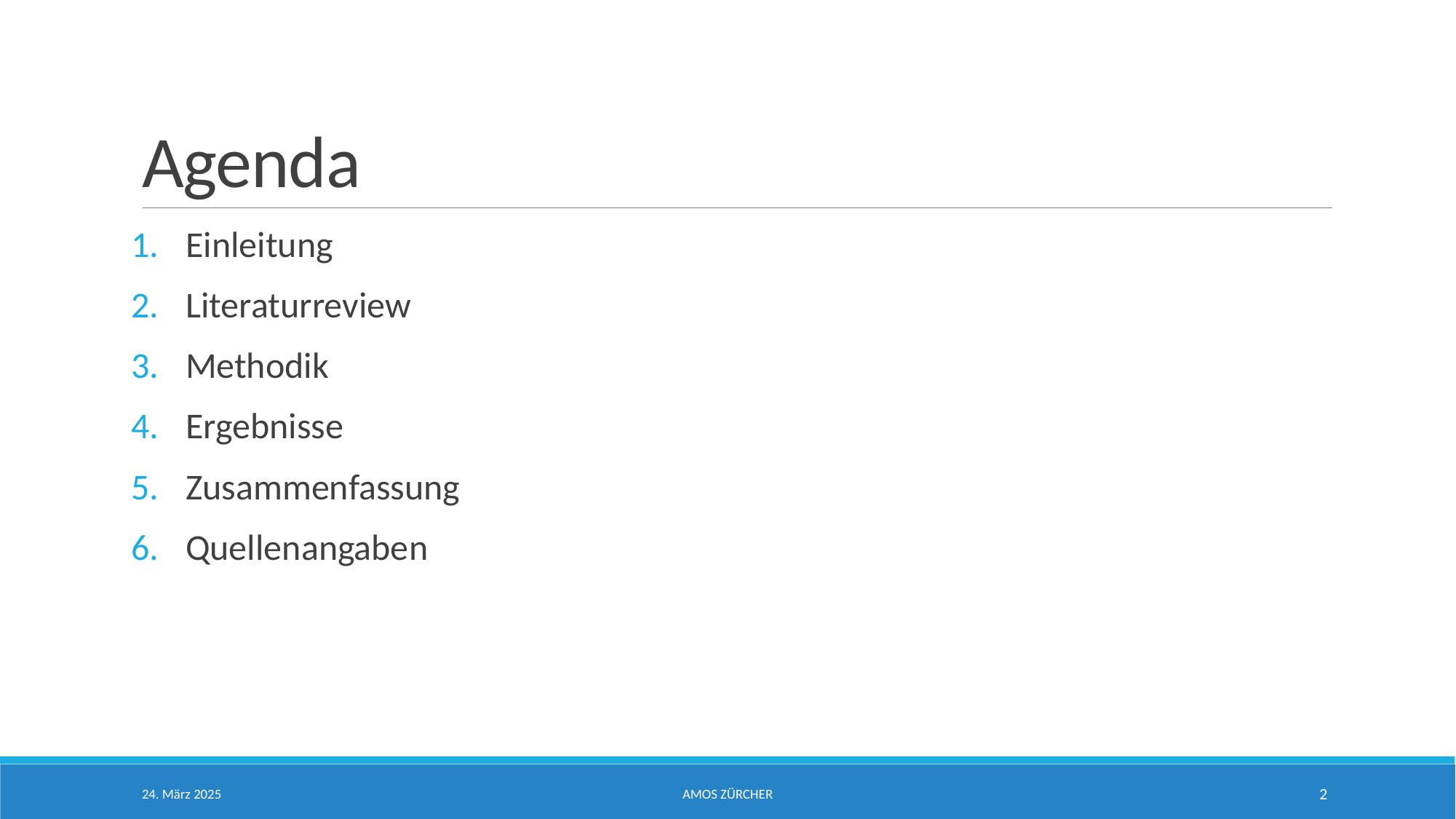

# Agenda
Einleitung
Literaturreview
Methodik
Ergebnisse
Zusammenfassung
Quellenangaben
24. März 2025
Amos Zürcher
2